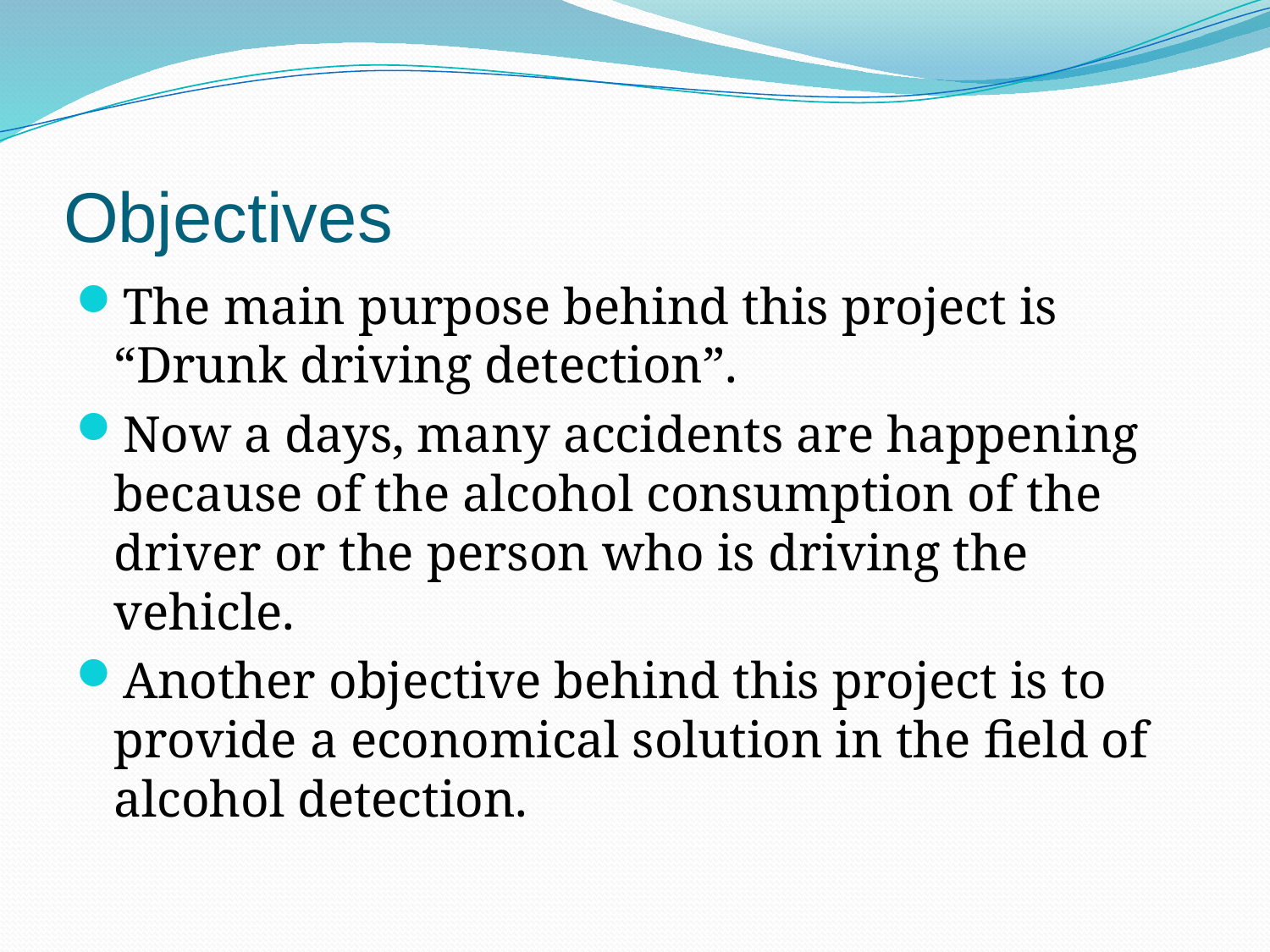

# Objectives
The main purpose behind this project is “Drunk driving detection”.
Now a days, many accidents are happening because of the alcohol consumption of the driver or the person who is driving the vehicle.
Another objective behind this project is to provide a economical solution in the field of alcohol detection.